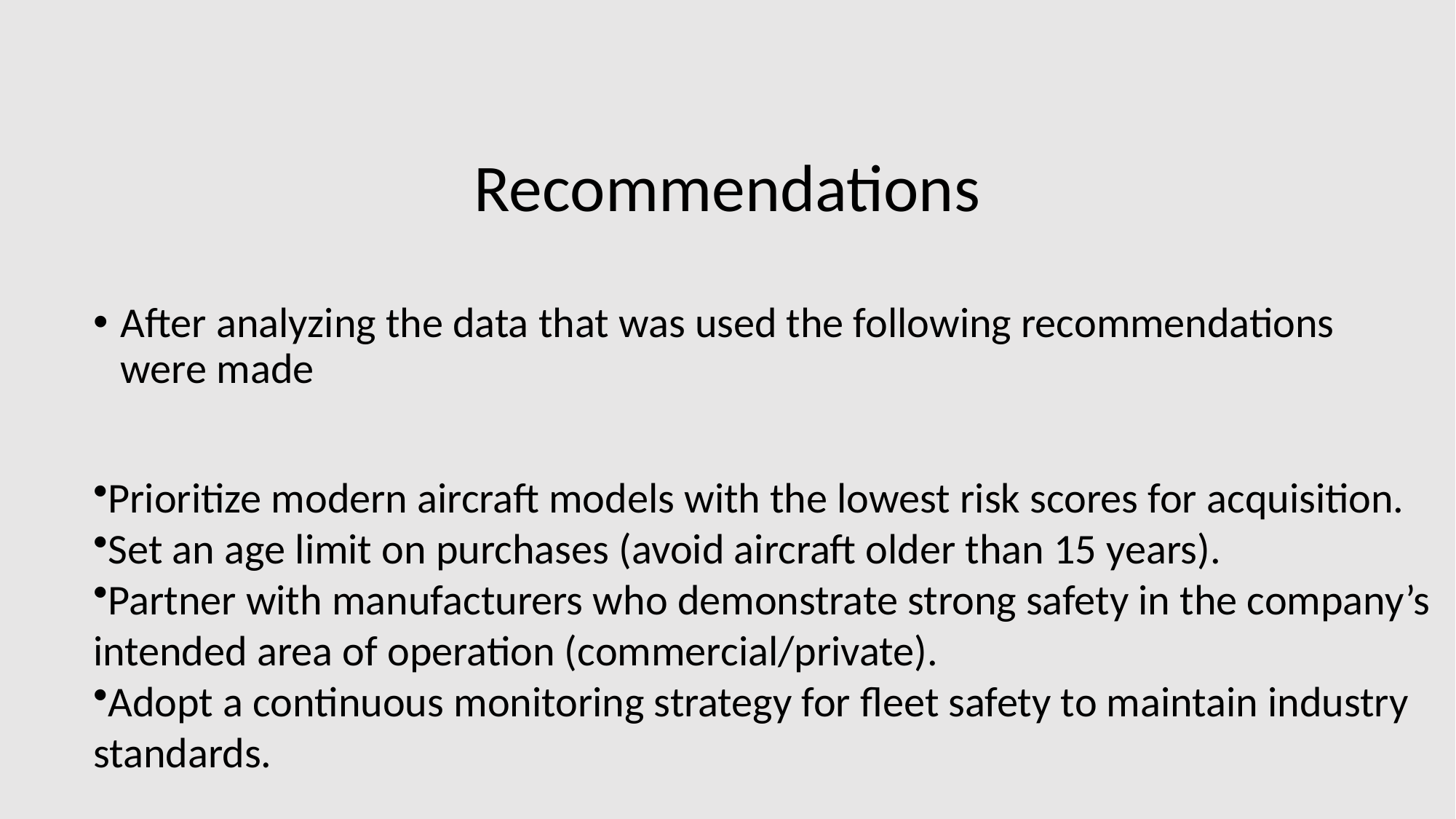

# Recommendations
After analyzing the data that was used the following recommendations were made

Prioritize modern aircraft models with the lowest risk scores for acquisition.
Set an age limit on purchases (avoid aircraft older than 15 years).
Partner with manufacturers who demonstrate strong safety in the company’s intended area of operation (commercial/private).
Adopt a continuous monitoring strategy for fleet safety to maintain industry standards.